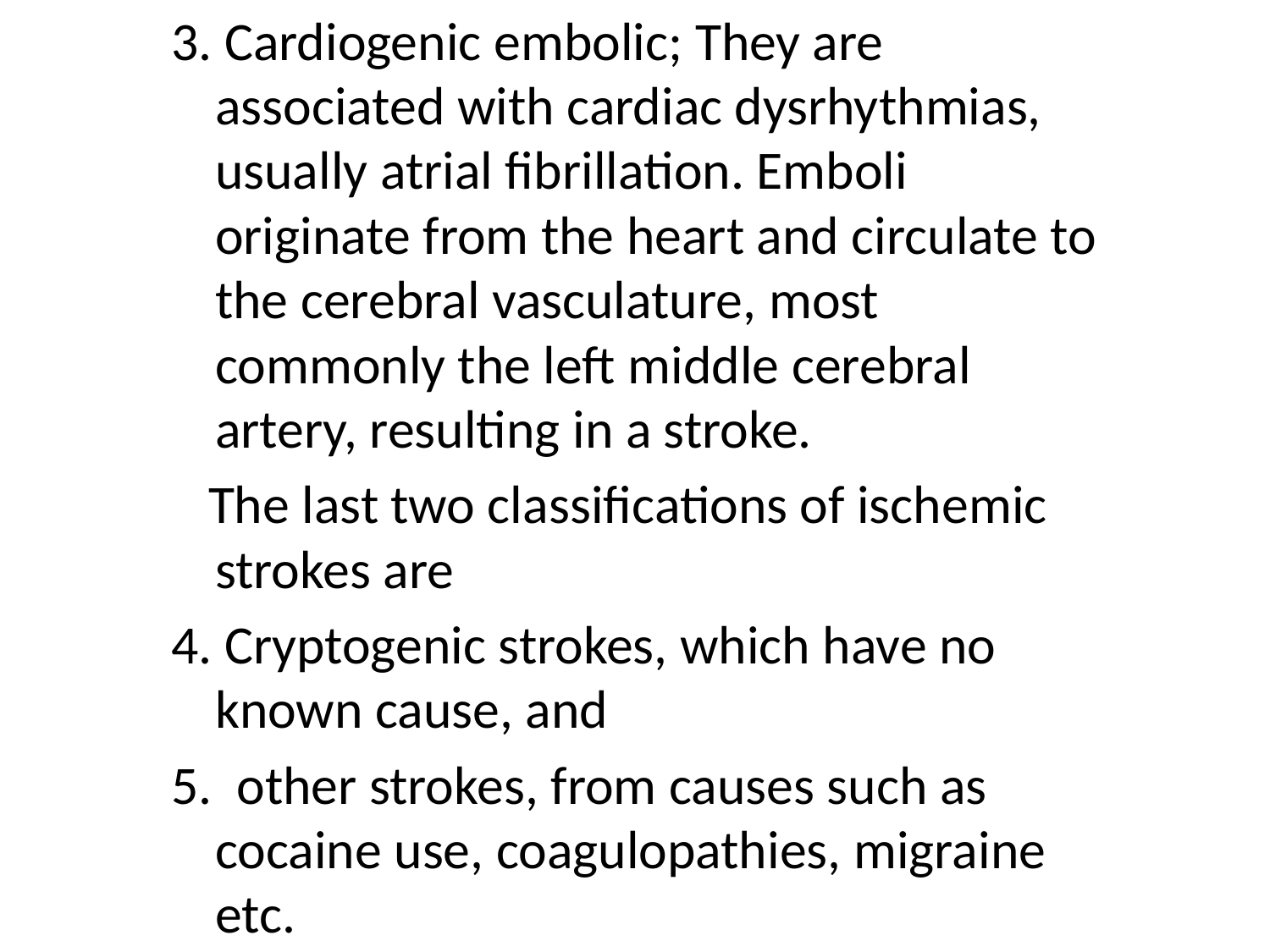

3. Cardiogenic embolic; They are associated with cardiac dysrhythmias, usually atrial fibrillation. Emboli originate from the heart and circulate to the cerebral vasculature, most commonly the left middle cerebral artery, resulting in a stroke.
   The last two classifications of ischemic strokes are
4. Cryptogenic strokes, which have no known cause, and
5.  other strokes, from causes such as cocaine use, coagulopathies, migraine etc.